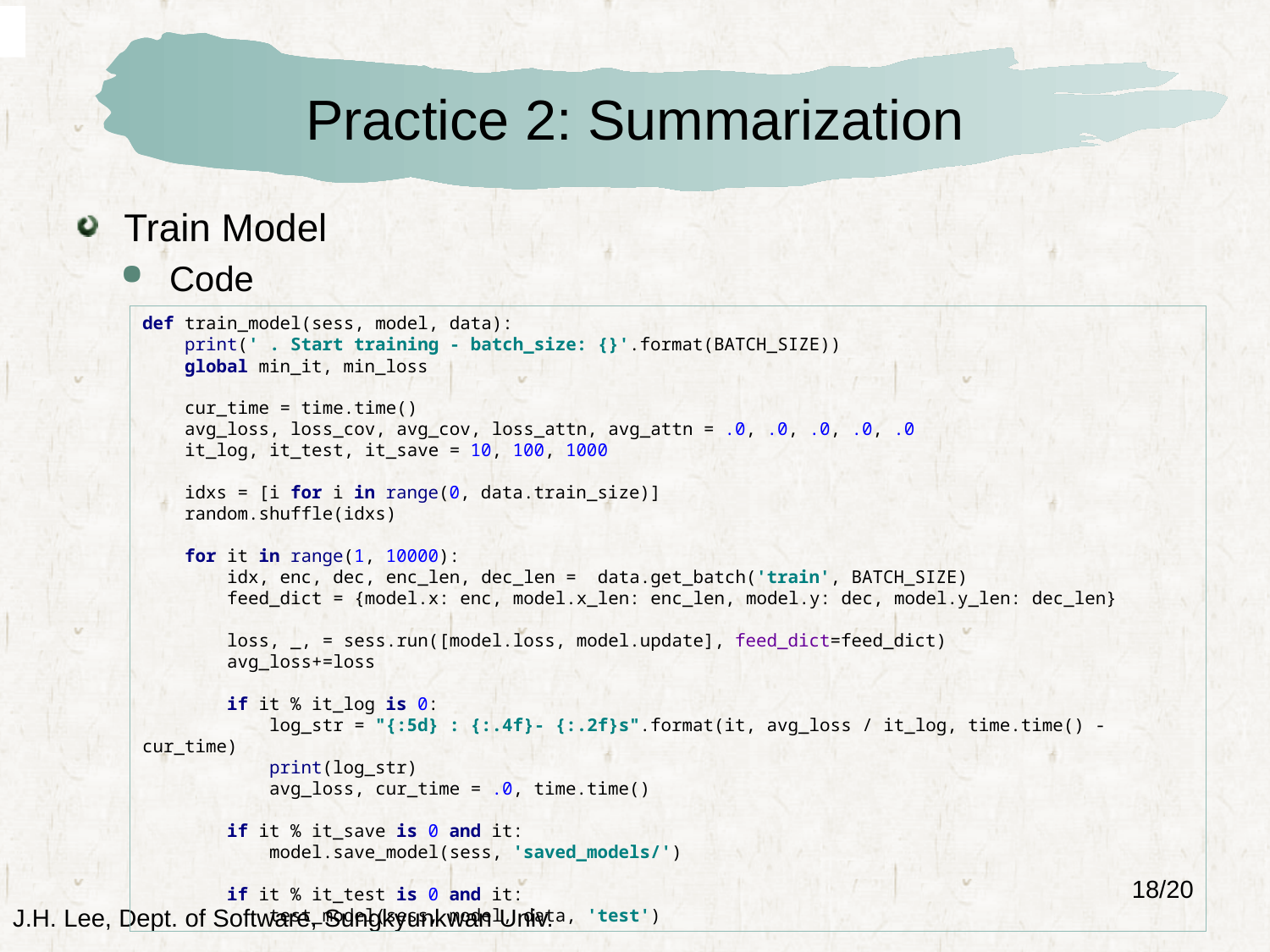

# Practice 2: Summarization
Train Model
Code
def train_model(sess, model, data):
    print(' . Start training - batch_size: {}'.format(BATCH_SIZE))
    global min_it, min_loss
    cur_time = time.time()
    avg_loss, loss_cov, avg_cov, loss_attn, avg_attn = .0, .0, .0, .0, .0
    it_log, it_test, it_save = 10, 100, 1000
    idxs = [i for i in range(0, data.train_size)]
    random.shuffle(idxs)
    for it in range(1, 10000):
        idx, enc, dec, enc_len, dec_len =  data.get_batch('train', BATCH_SIZE)
        feed_dict = {model.x: enc, model.x_len: enc_len, model.y: dec, model.y_len: dec_len}
        loss, _, = sess.run([model.loss, model.update], feed_dict=feed_dict)
        avg_loss+=loss
        if it % it_log is 0:
            log_str = "{:5d} : {:.4f}- {:.2f}s".format(it, avg_loss / it_log, time.time() - cur_time)
            print(log_str)
            avg_loss, cur_time = .0, time.time()
        if it % it_save is 0 and it:
            model.save_model(sess, 'saved_models/')
        if it % it_test is 0 and it:
            test_model(sess, model, data, 'test')
18/20
J.H. Lee, Dept. of Software, Sungkyunkwan Univ.